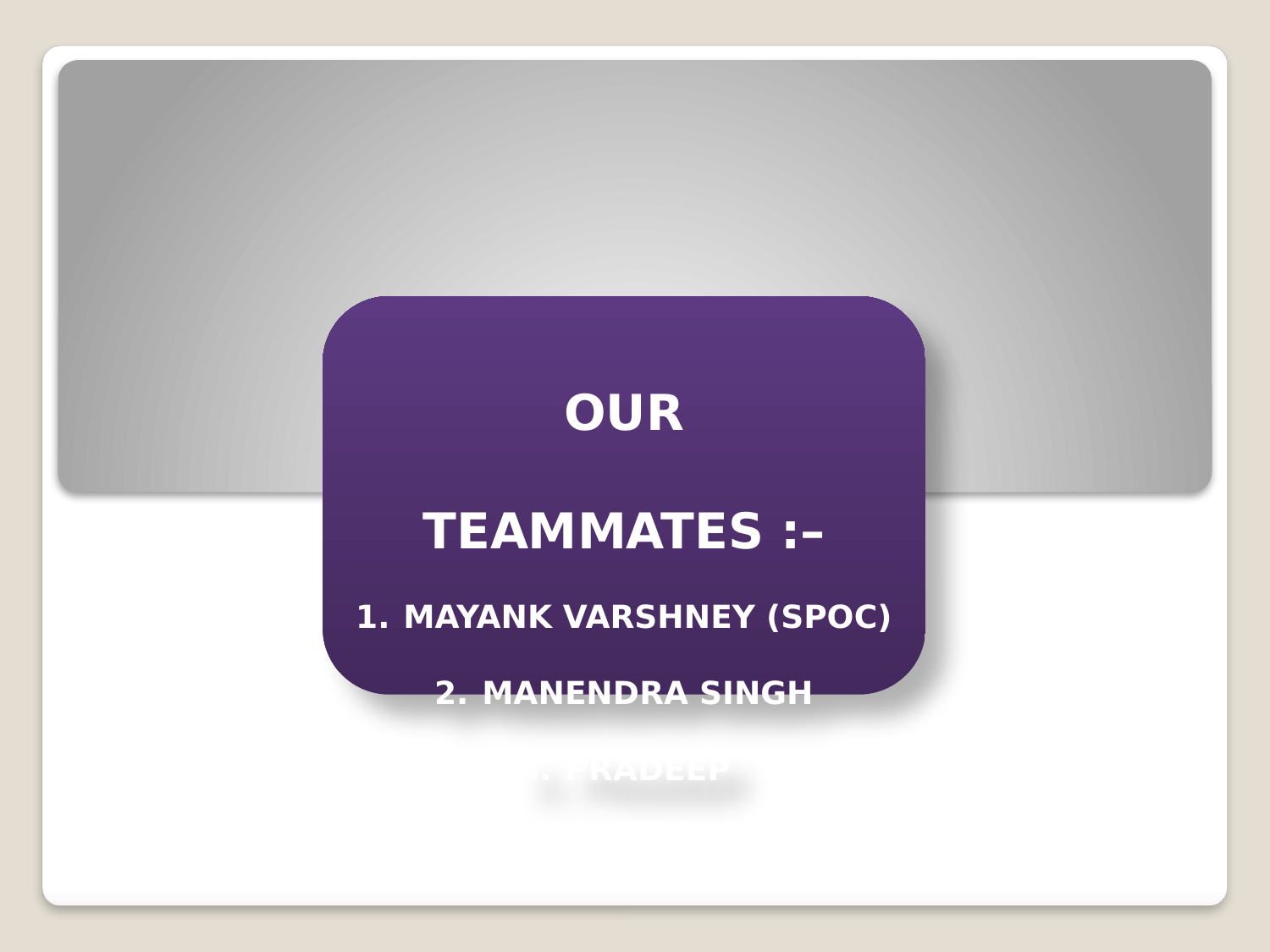

OUR TEAMMATES :–
MAYANK VARSHNEY (SPOC)
MANENDRA SINGH
PRADEEP